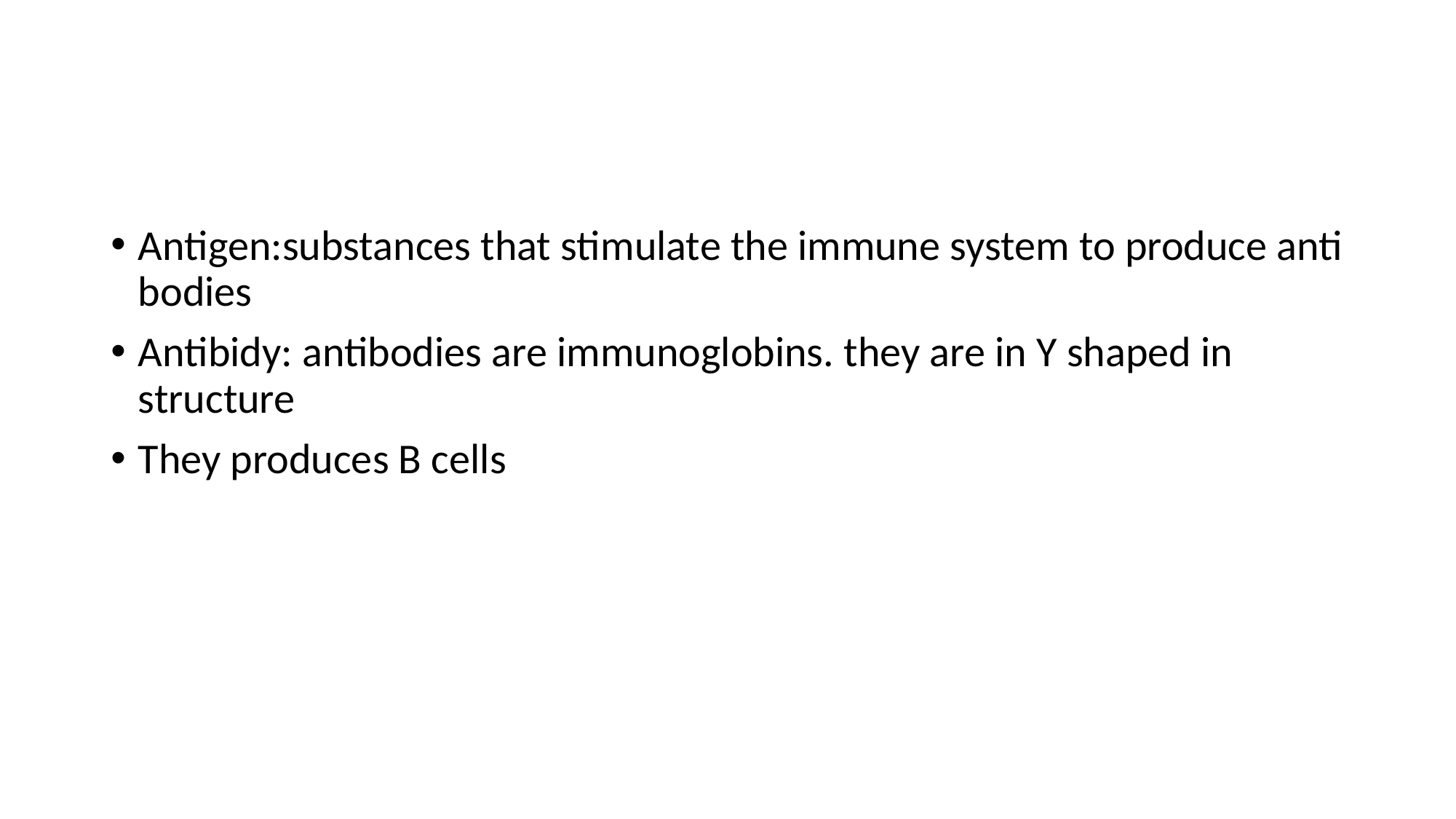

#
Antigen:substances that stimulate the immune system to produce anti bodies
Antibidy: antibodies are immunoglobins. they are in Y shaped in structure
They produces B cells